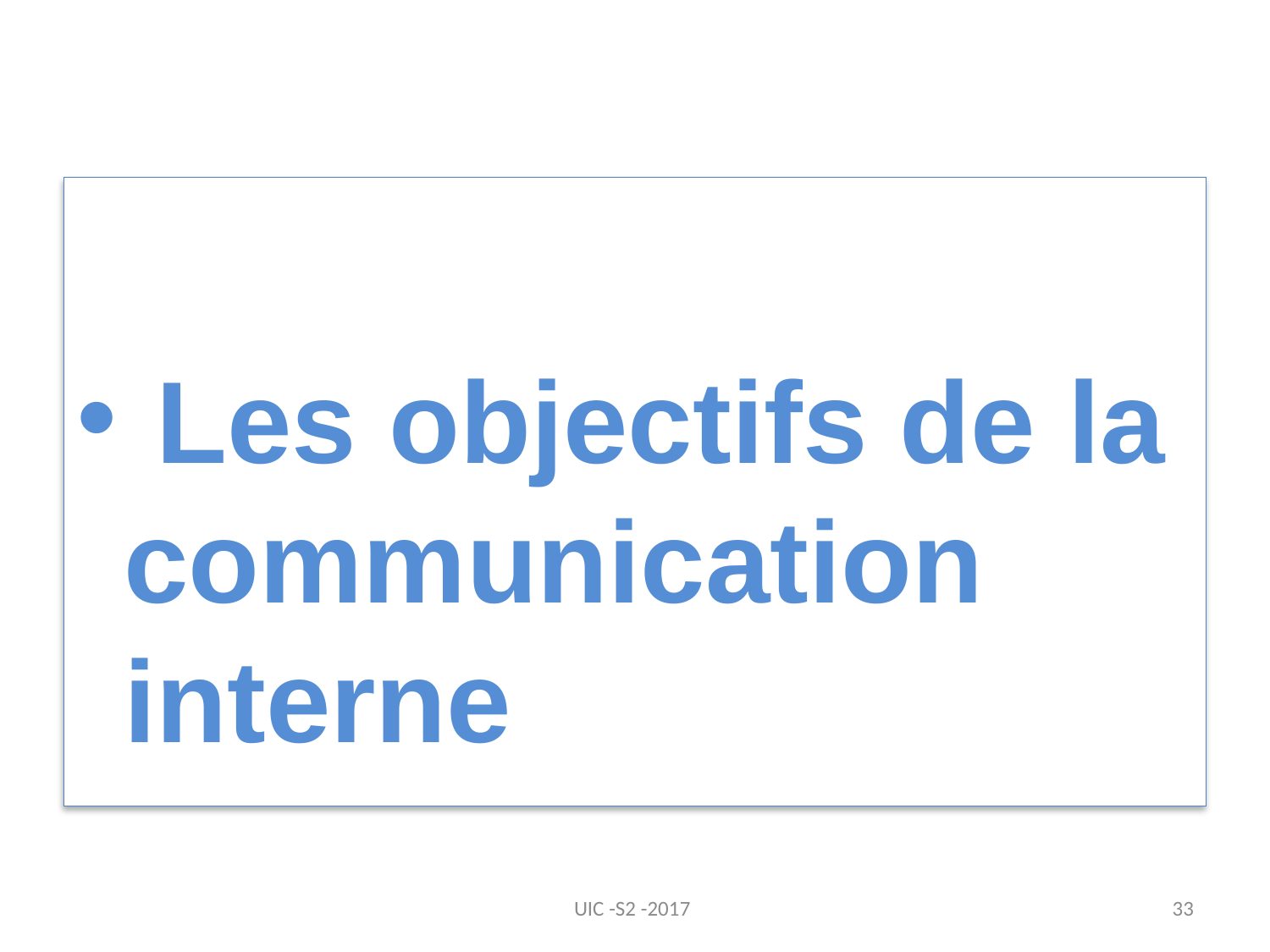

Les objectifs de la communication interne

UIC -S2 -2017
33